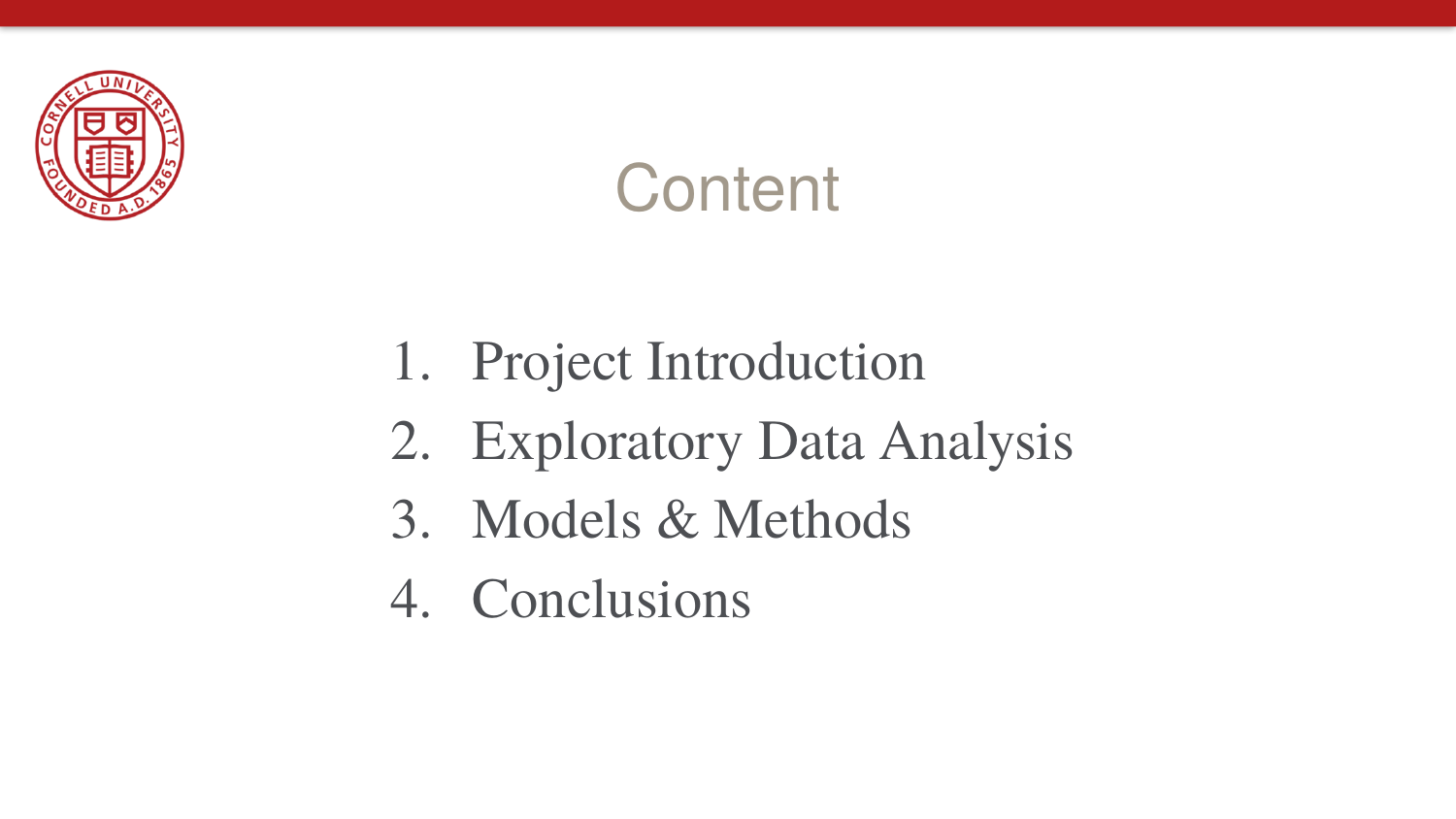

Content
Project Introduction
Exploratory Data Analysis
Models & Methods
Conclusions